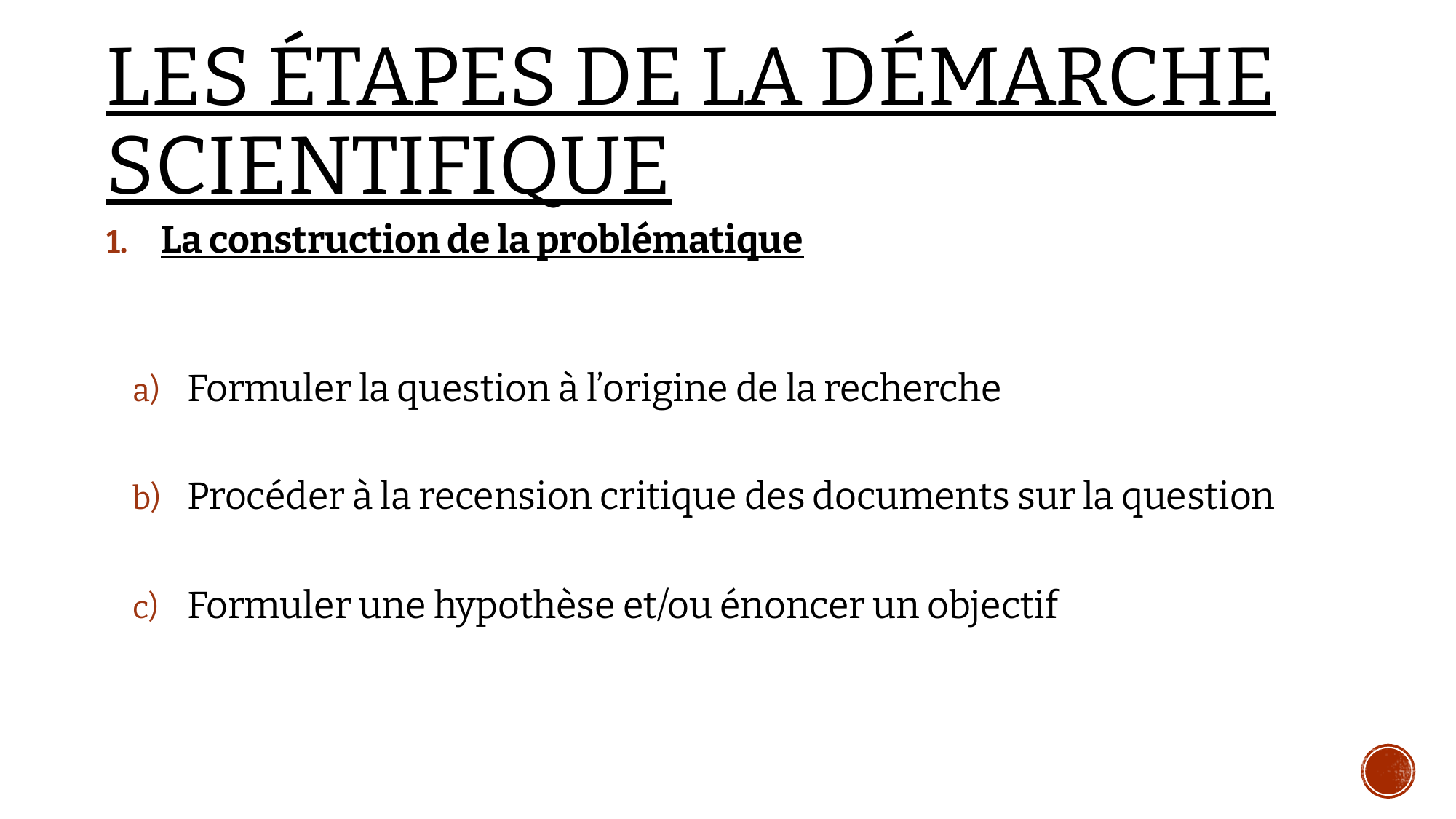

Les étapes de la démarche scientifique

La construction de la problématique

Formuler la question à l’origine de la recherche

Procéder à la recension critique des documents sur la question

Formuler une hypothèse et/ou énoncer un objectif